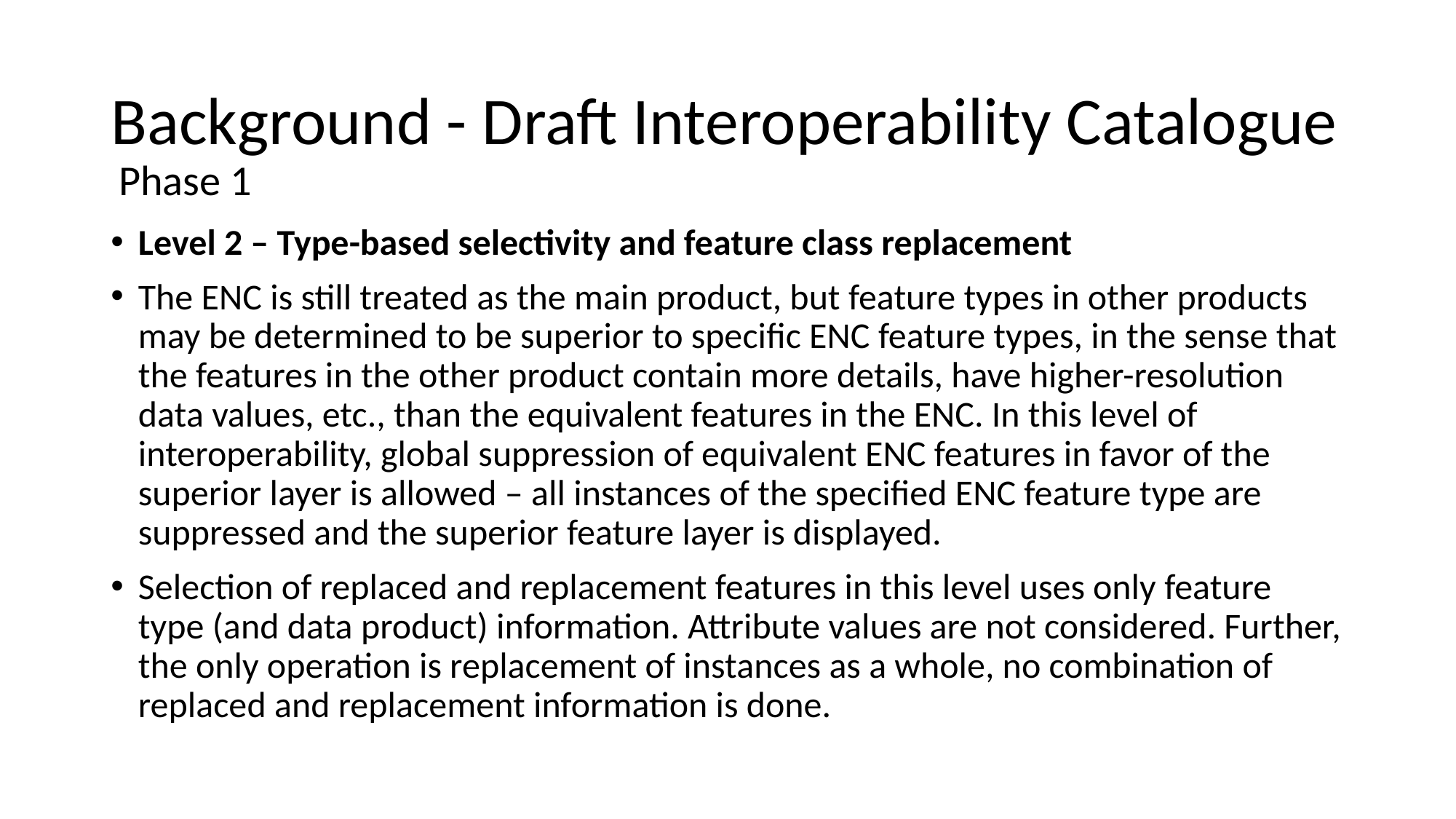

# Background - Draft Interoperability Catalogue
Phase 1
Level 2 – Type-based selectivity and feature class replacement
The ENC is still treated as the main product, but feature types in other products may be determined to be superior to specific ENC feature types, in the sense that the features in the other product contain more details, have higher-resolution data values, etc., than the equivalent features in the ENC. In this level of interoperability, global suppression of equivalent ENC features in favor of the superior layer is allowed – all instances of the specified ENC feature type are suppressed and the superior feature layer is displayed.
Selection of replaced and replacement features in this level uses only feature type (and data product) information. Attribute values are not considered. Further, the only operation is replacement of instances as a whole, no combination of replaced and replacement information is done.